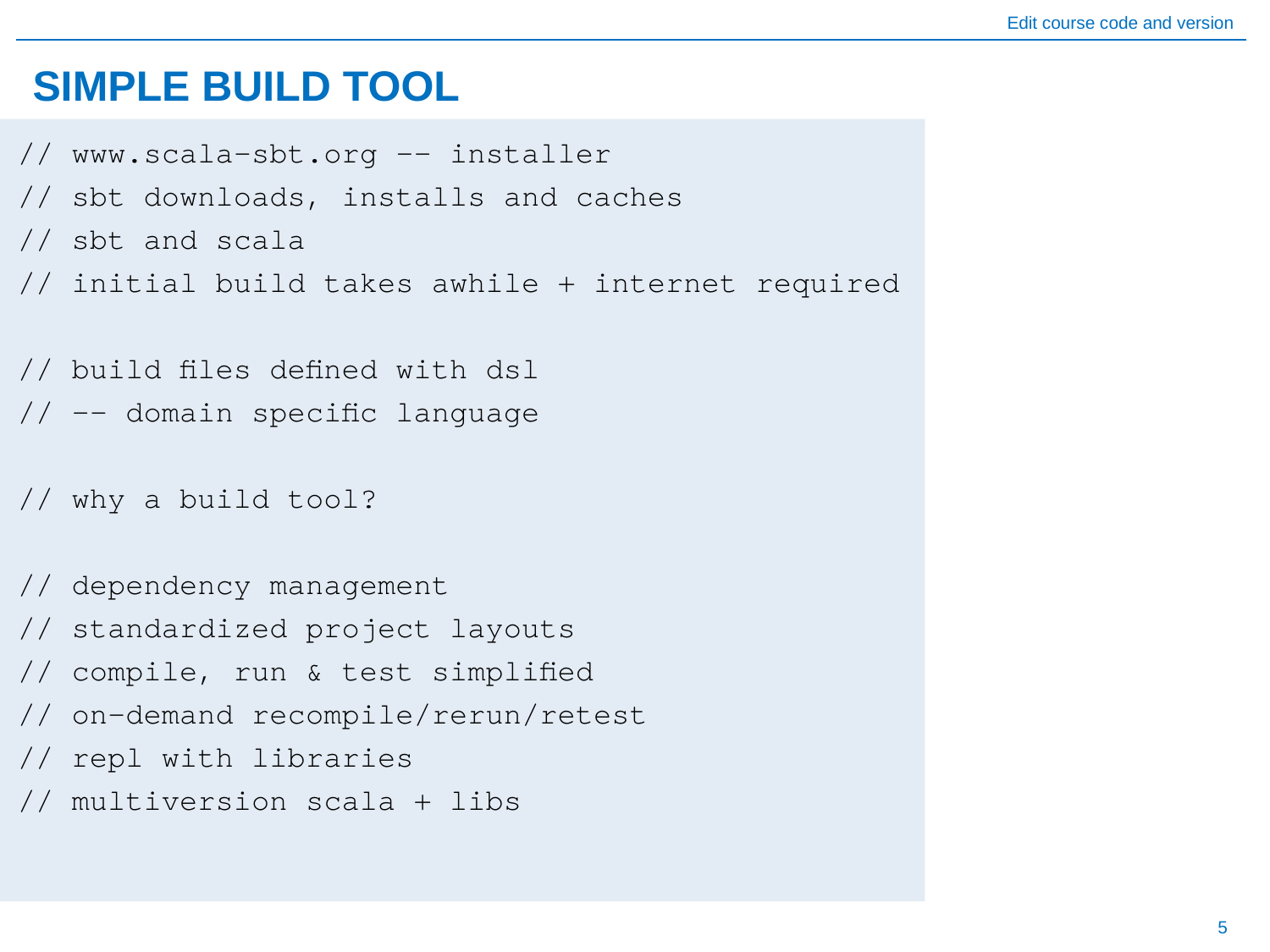

# SIMPLE BUILD TOOL

// www.scala-sbt.org -- installer
// sbt downloads, installs and caches
// sbt and scala
// initial build takes awhile + internet required
// build files defined with dsl
// -- domain specific language
// why a build tool?

// dependency management
// standardized project layouts
// compile, run & test simplified
// on-demand recompile/rerun/retest
// repl with libraries
// multiversion scala + libs